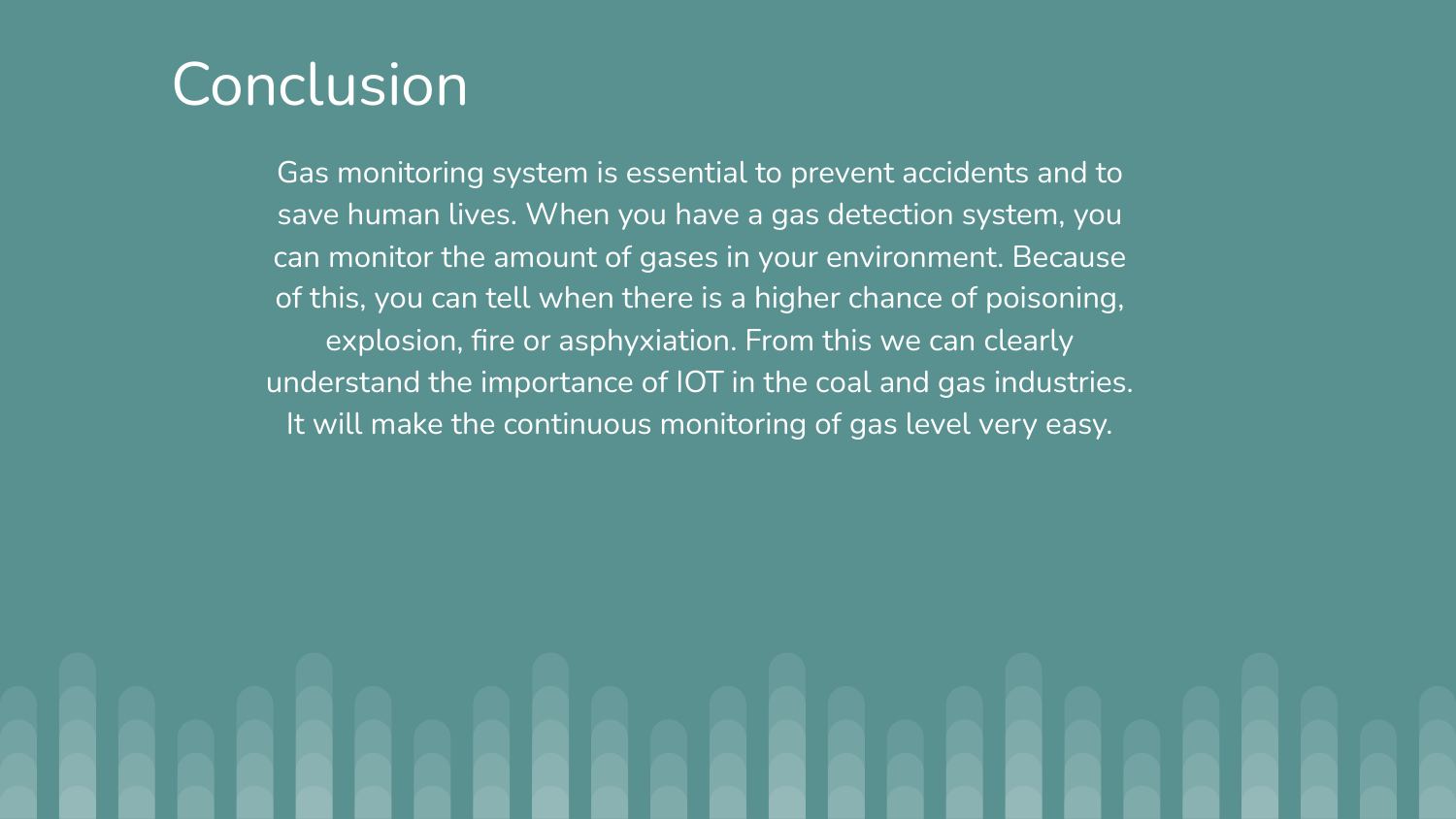

Conclusion
Gas monitoring system is essential to prevent accidents and to save human lives. When you have a gas detection system, you can monitor the amount of gases in your environment. Because of this, you can tell when there is a higher chance of poisoning, explosion, fire or asphyxiation. From this we can clearly understand the importance of IOT in the coal and gas industries. It will make the continuous monitoring of gas level very easy.